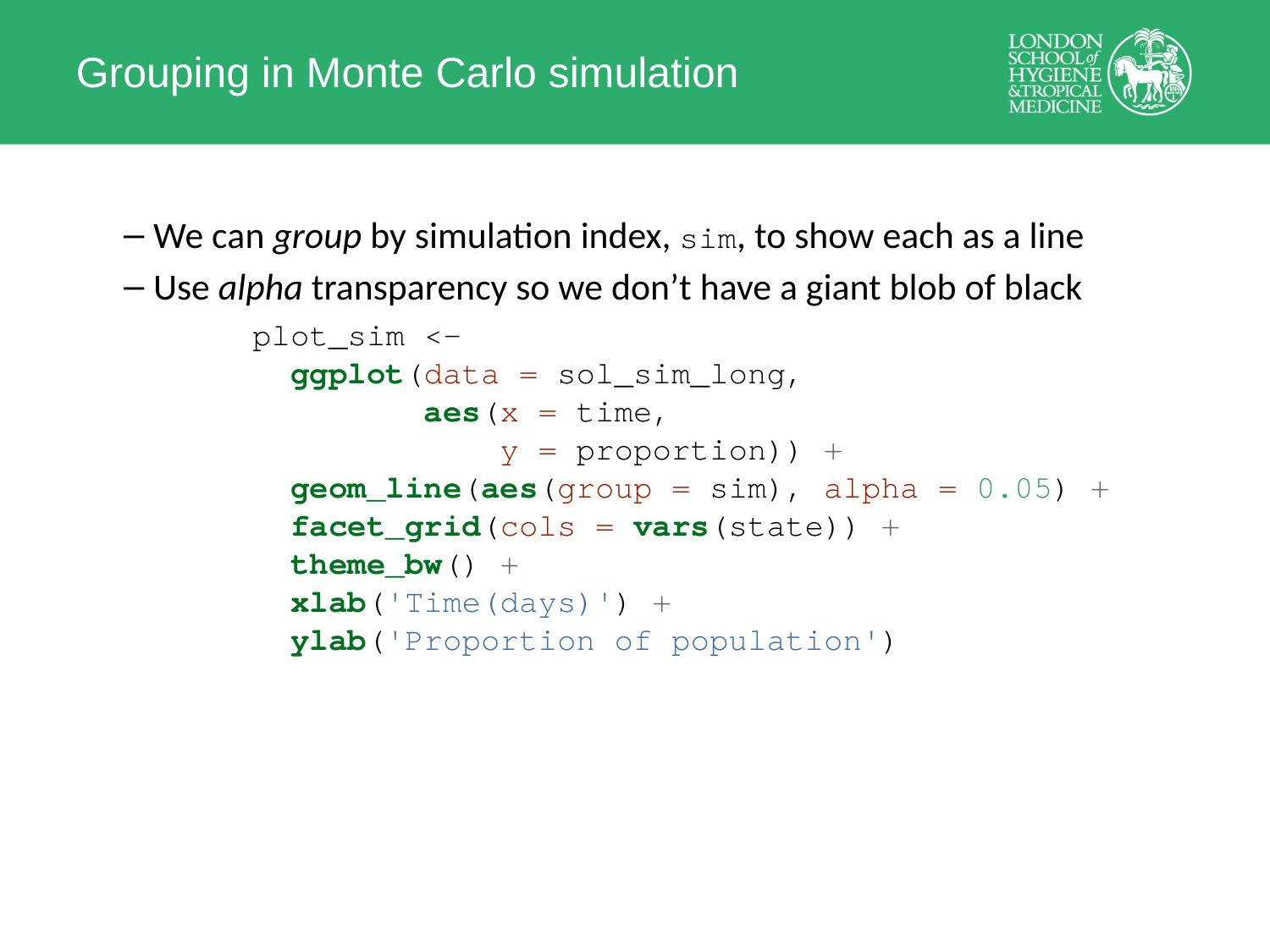

# Grouping in Monte Carlo simulation
We can group by simulation index, sim, to show each as a line
Use alpha transparency so we don’t have a giant blob of black
plot_sim <-
  ggplot(data = sol_sim_long,
         aes(x = time,
             y = proportion)) +
  geom_line(aes(group = sim), alpha = 0.05) +
  facet_grid(cols = vars(state)) +
  theme_bw() +
  xlab('Time(days)') +
  ylab('Proportion of population')